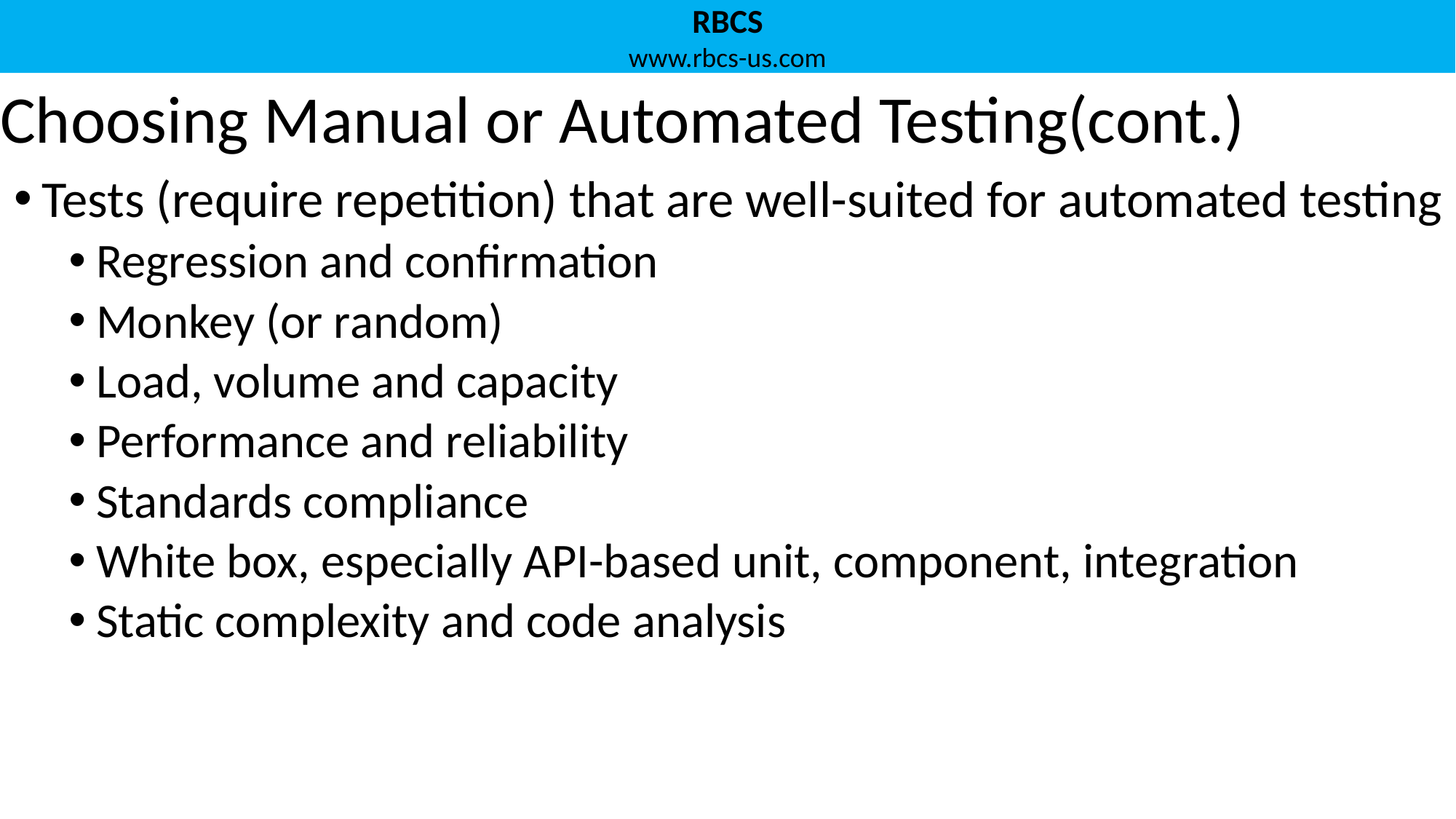

# Choosing Manual or Automated Testing(cont.)
Tests (require repetition) that are well-suited for automated testing
Regression and confirmation
Monkey (or random)
Load, volume and capacity
Performance and reliability
Standards compliance
White box, especially API-based unit, component, integration
Static complexity and code analysis